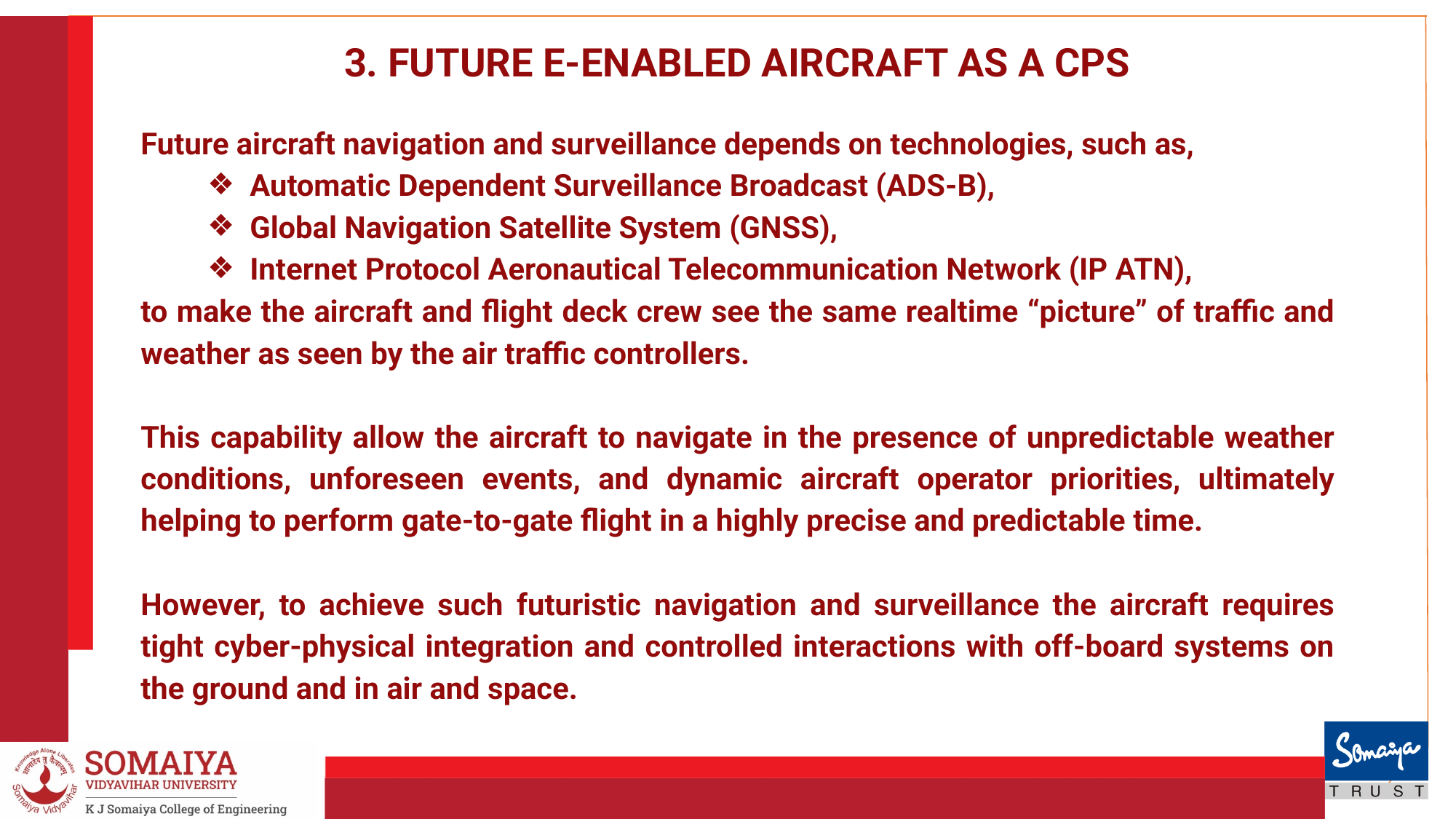

3. FUTURE E-ENABLED AIRCRAFT AS A CPS
Future aircraft navigation and surveillance depends on technologies, such as,
Automatic Dependent Surveillance Broadcast (ADS-B),
Global Navigation Satellite System (GNSS),
Internet Protocol Aeronautical Telecommunication Network (IP ATN),
to make the aircraft and flight deck crew see the same realtime “picture” of traffic and weather as seen by the air traffic controllers.

This capability allow the aircraft to navigate in the presence of unpredictable weather conditions, unforeseen events, and dynamic aircraft operator priorities, ultimately helping to perform gate-to-gate flight in a highly precise and predictable time.

However, to achieve such futuristic navigation and surveillance the aircraft requires tight cyber-physical integration and controlled interactions with off-board systems on the ground and in air and space.